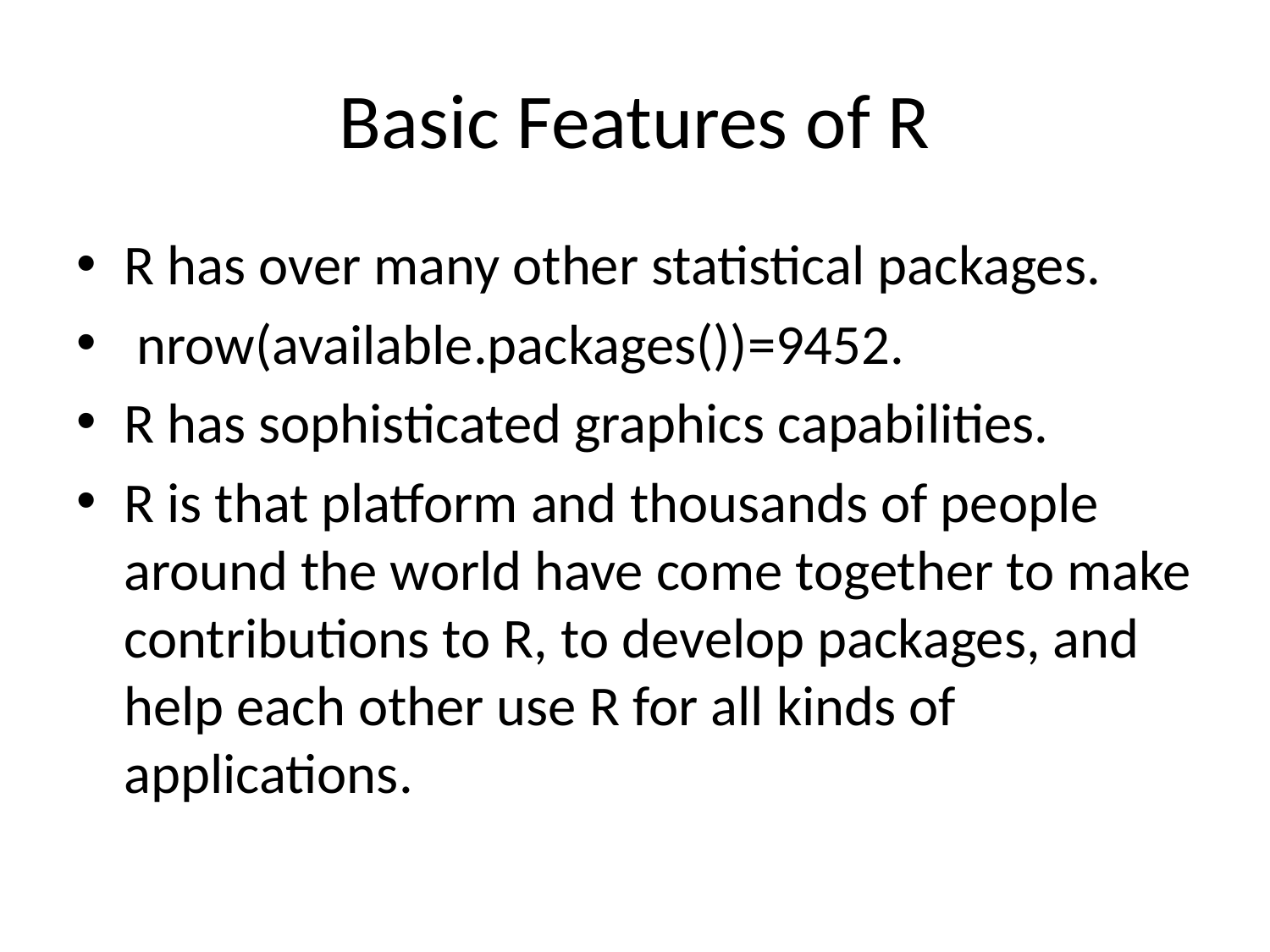

# Basic Features of R
R has over many other statistical packages.
 nrow(available.packages())=9452.
R has sophisticated graphics capabilities.
R is that platform and thousands of people around the world have come together to make contributions to R, to develop packages, and help each other use R for all kinds of applications.